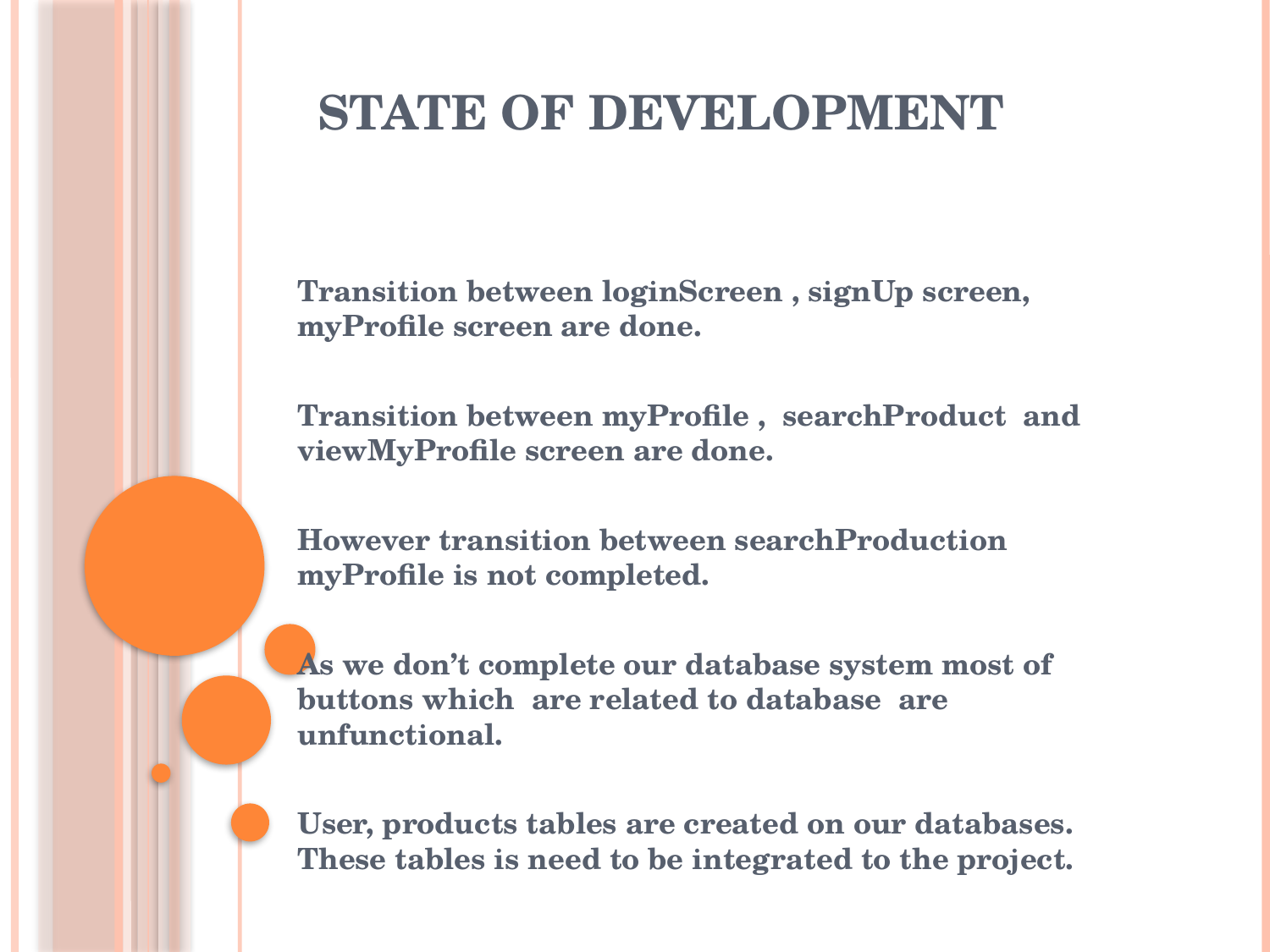

# State of development
Transition between loginScreen , signUp screen,  myProfile screen are done.

Transition between myProfile ,  searchProduct  and viewMyProfile screen are done.

However transition between searchProduction myProfile is not completed.

As we don’t complete our database system most of buttons which  are related to database  are unfunctional.

User, products tables are created on our databases.  These tables is need to be integrated to the project.